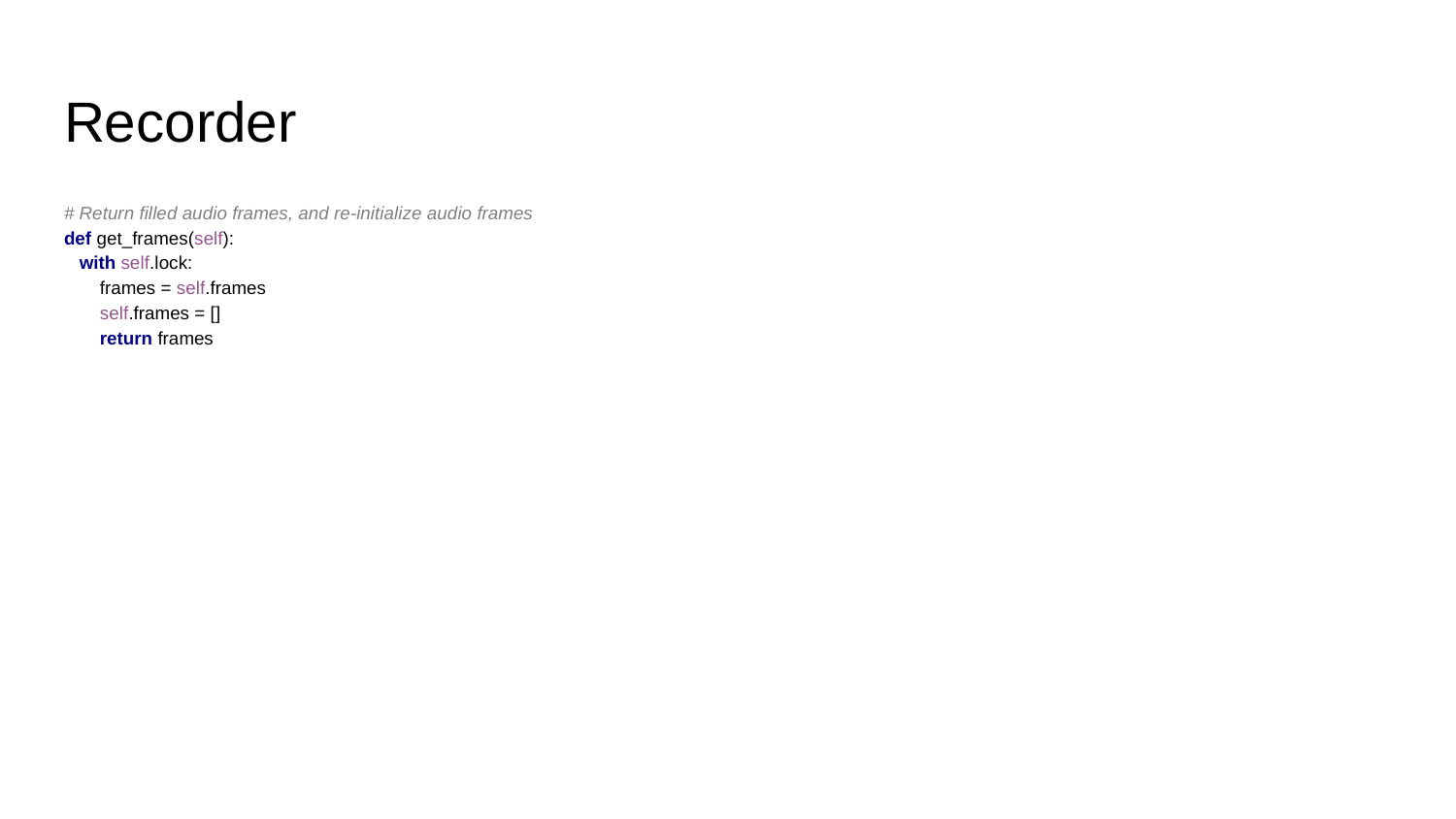

# Recorder
# Return filled audio frames, and re-initialize audio frames
def get_frames(self):
   with self.lock:
       frames = self.frames
       self.frames = []
       return frames